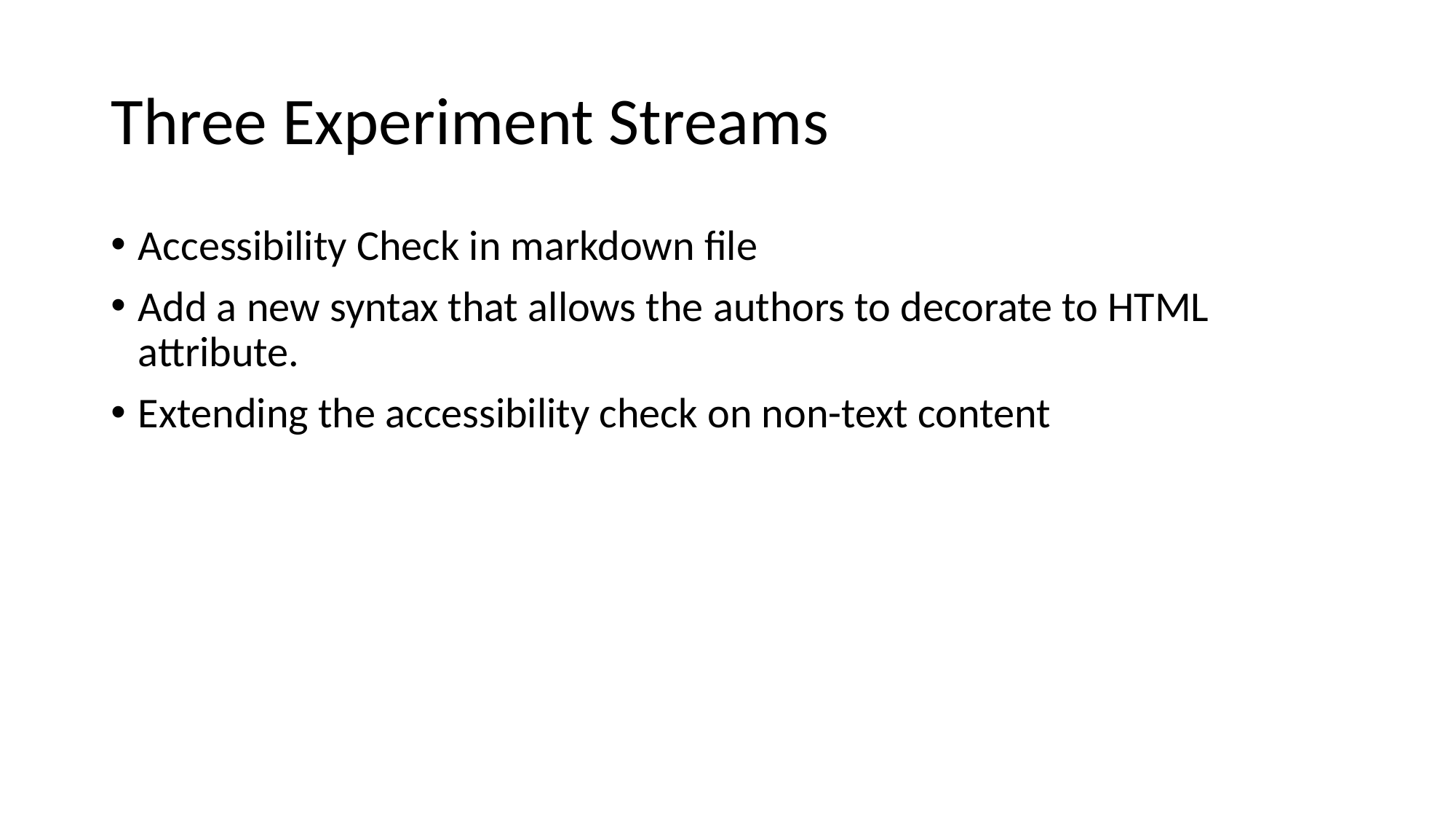

# Three Experiment Streams
Accessibility Check in markdown file
Add a new syntax that allows the authors to decorate to HTML attribute.
Extending the accessibility check on non-text content